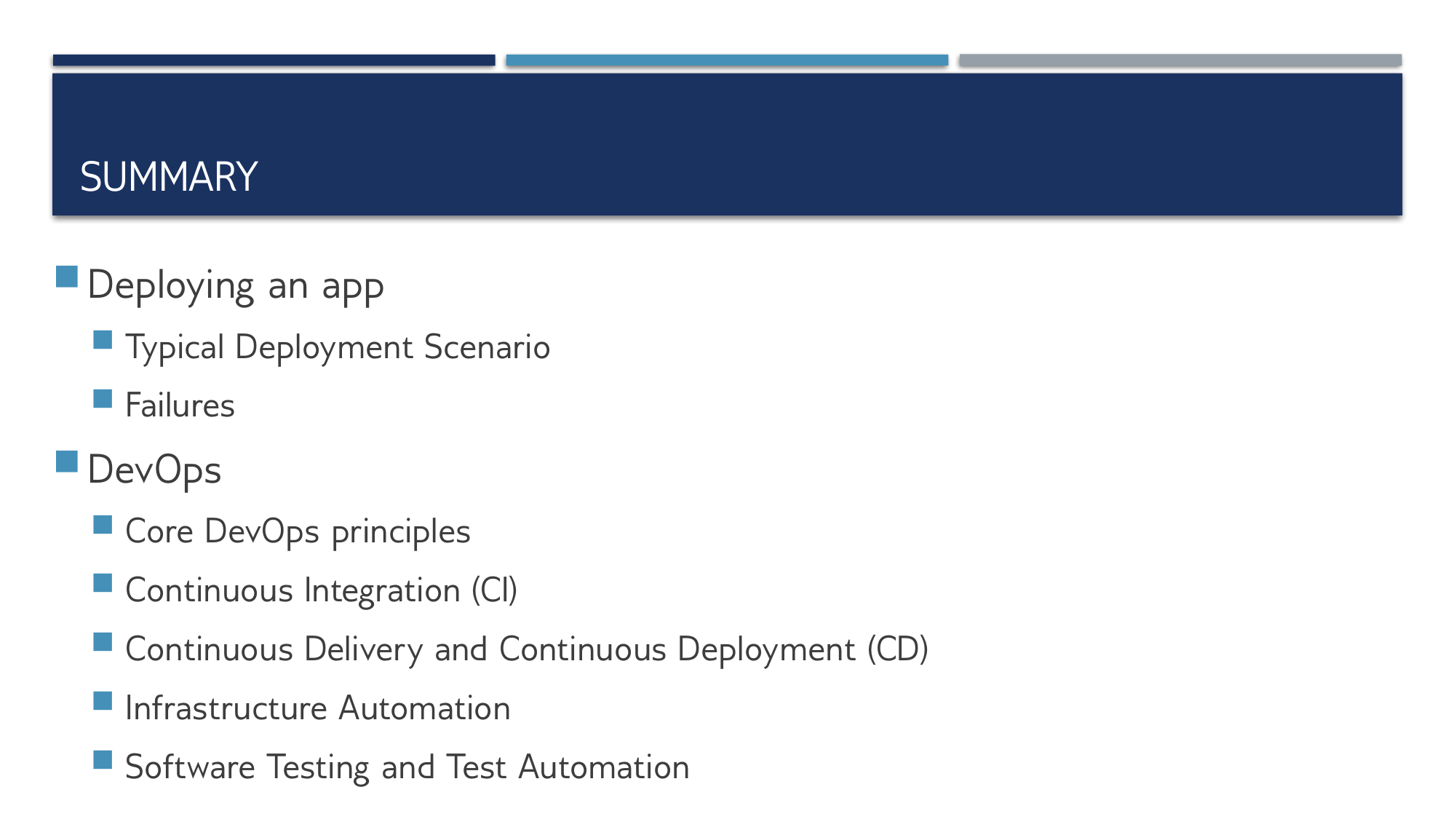

# Summary
Deploying an app
Typical Deployment Scenario
Failures
DevOps
Core DevOps principles
Continuous Integration (CI)
Continuous Delivery and Continuous Deployment (CD)
Infrastructure Automation
Software Testing and Test Automation